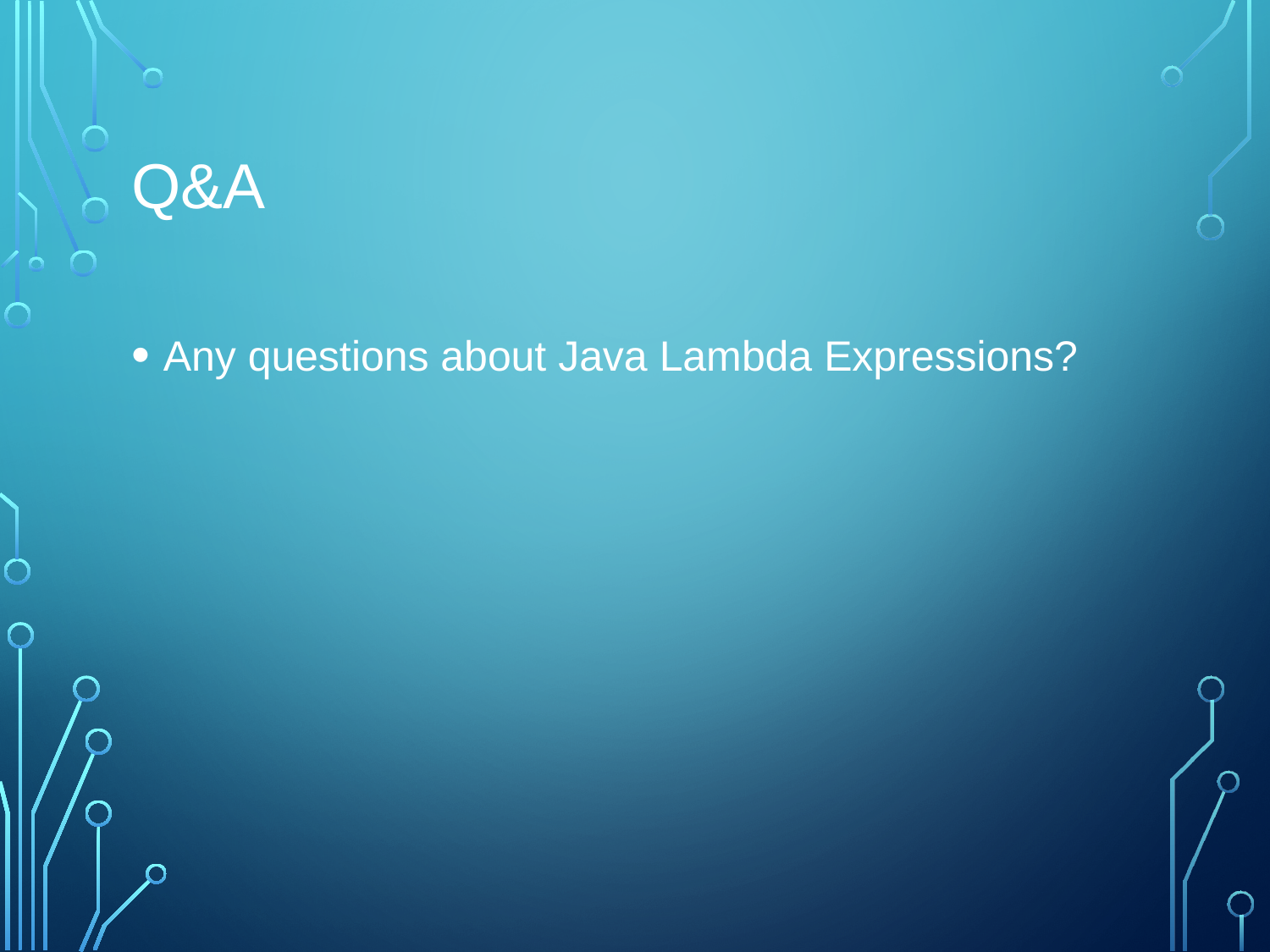

# Q&A
Any questions about Java Lambda Expressions?